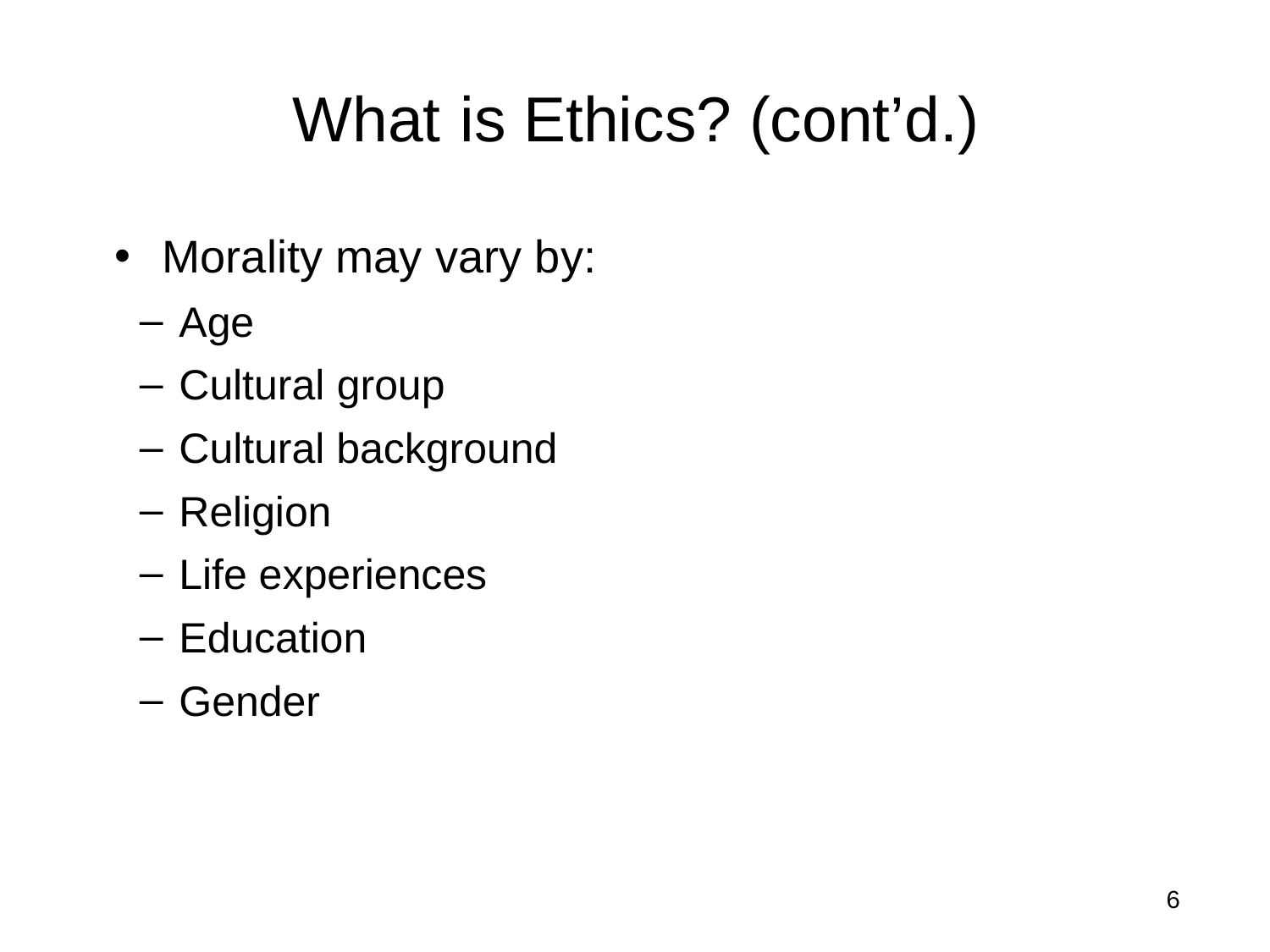

What	is	Ethics?	(cont’d.)
Morality may vary by:

Age

Cultural group

Cultural background

Religion

Life experiences

Education

Gender
6